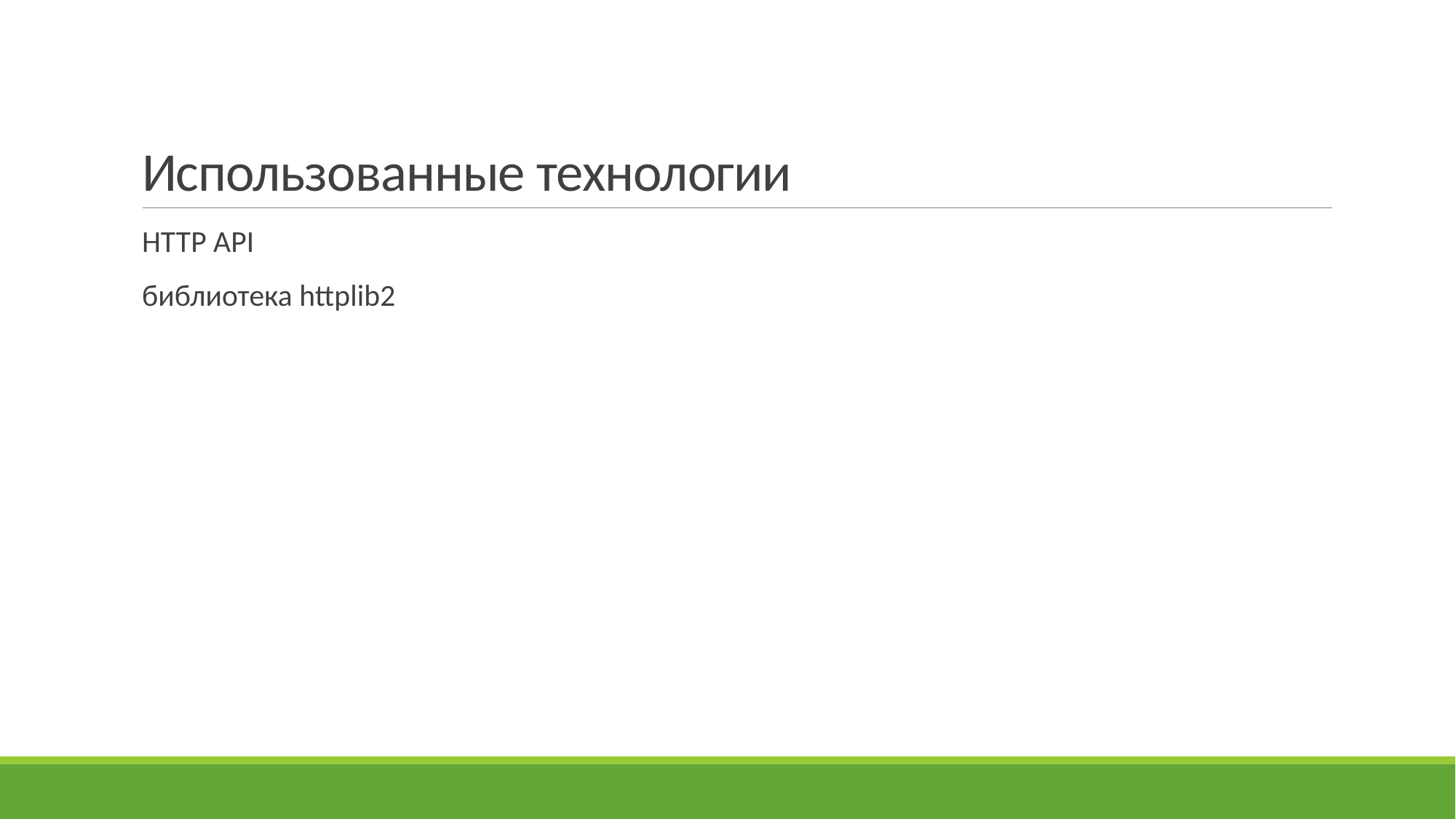

# Использованные технологии
HTTP API
библиотека httplib2